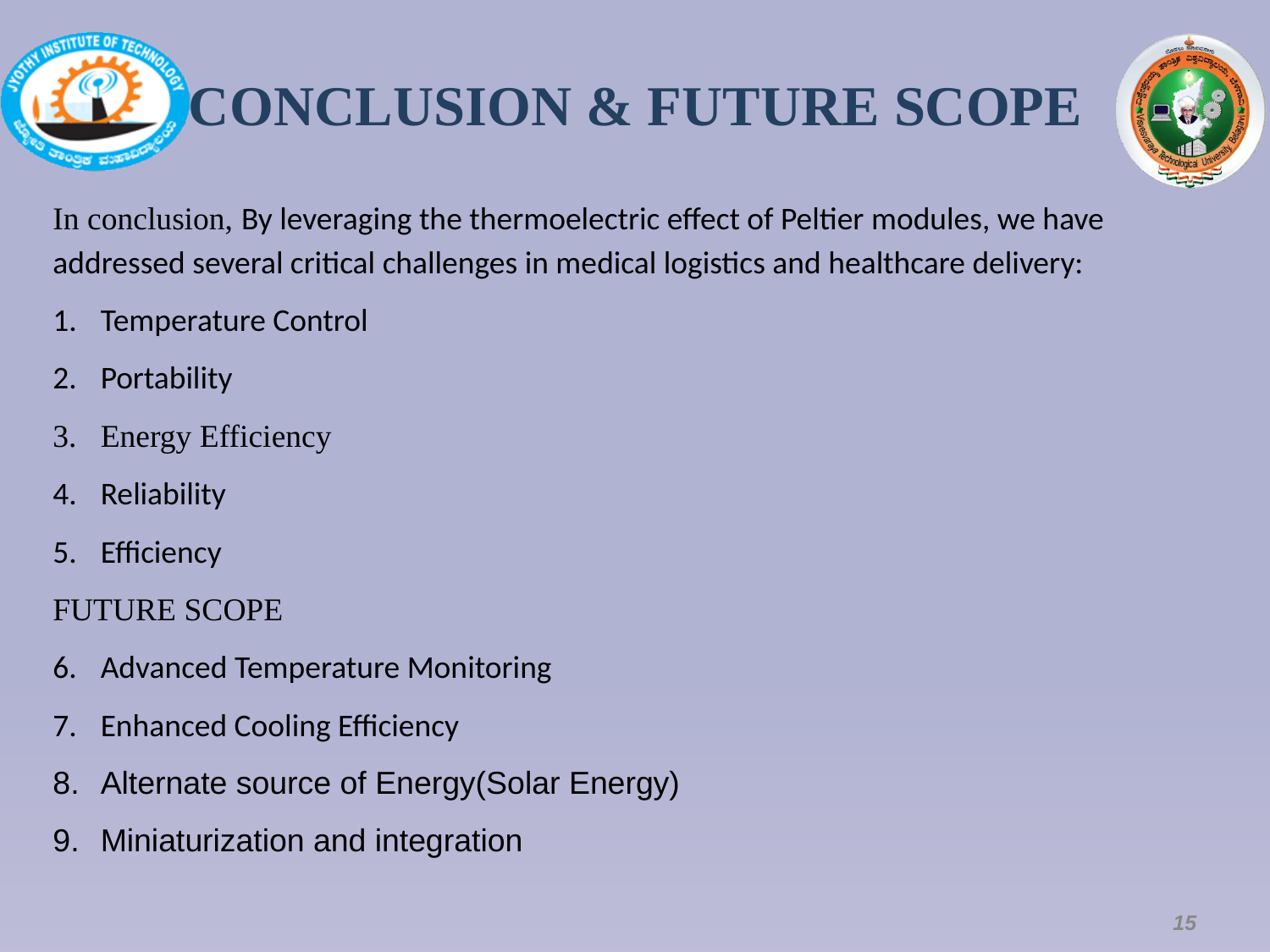

# CONCLUSION & FUTURE SCOPE
In conclusion, By leveraging the thermoelectric effect of Peltier modules, we have addressed several critical challenges in medical logistics and healthcare delivery:
Temperature Control
Portability
Energy Efficiency
Reliability
Efficiency
FUTURE SCOPE
Advanced Temperature Monitoring
Enhanced Cooling Efficiency
Alternate source of Energy(Solar Energy)
Miniaturization and integration
15